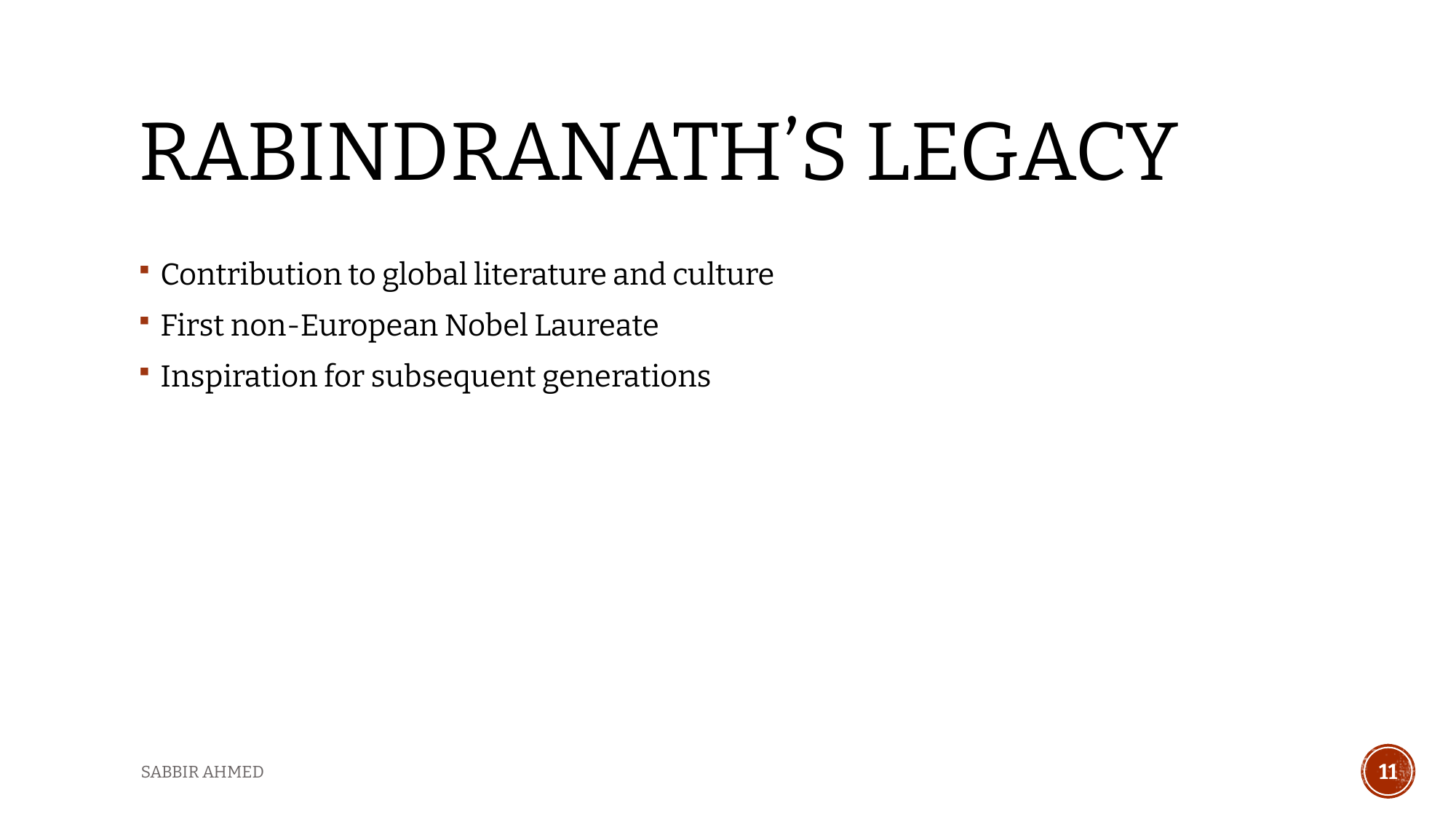

# Rabindranath’s legacy
Contribution to global literature and culture
First non-European Nobel Laureate
Inspiration for subsequent generations
SABBIR AHMED
11